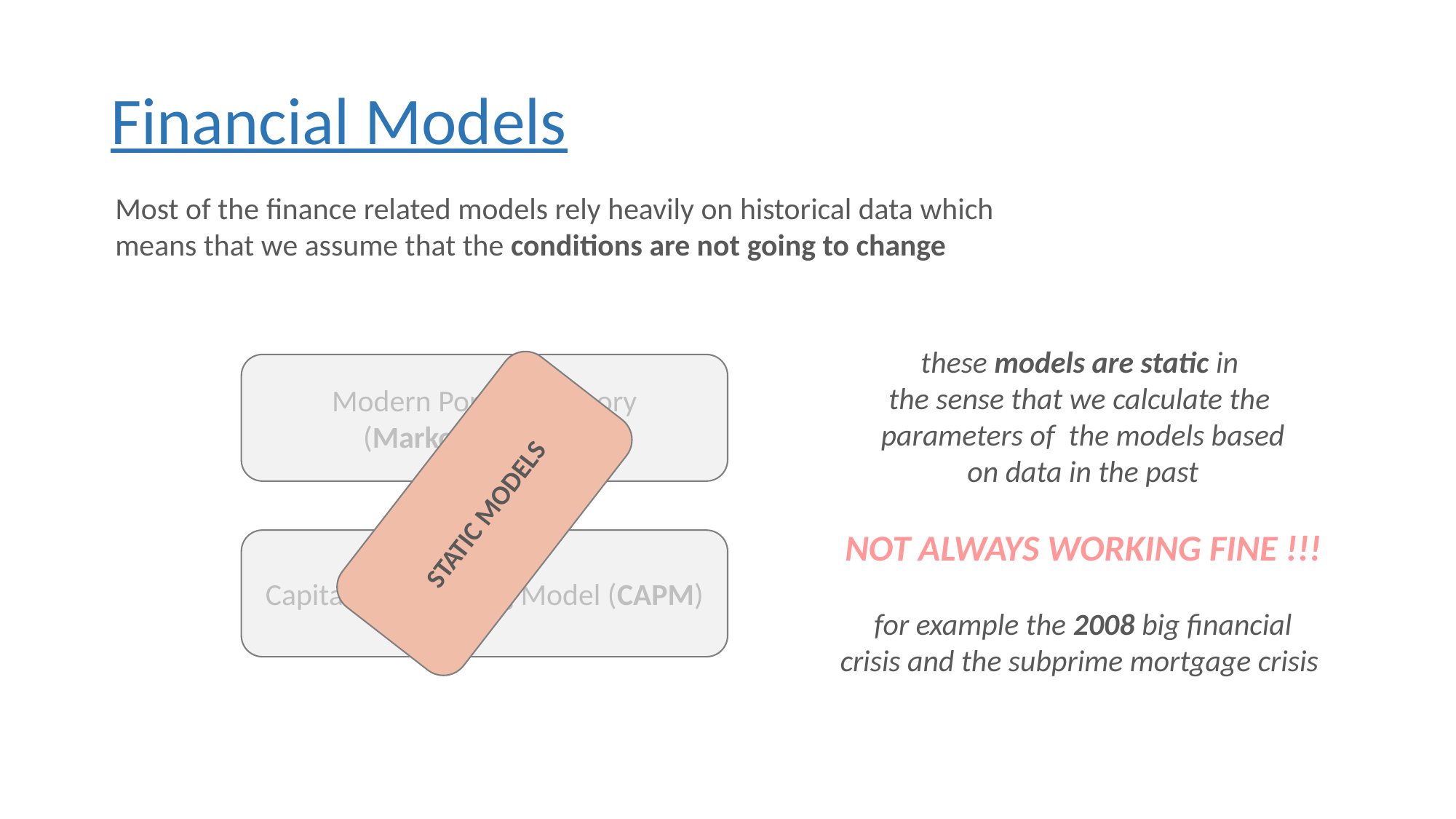

# Financial Models
Most of the finance related models rely heavily on historical data which
means that we assume that the conditions are not going to change
these models are static in
the sense that we calculate the
parameters of  the models based
on data in the past

NOT ALWAYS WORKING FINE !!!

for example the 2008 big financial
crisis and the subprime mortgage crisis

Modern Portfolio Theory (Markowitz-model)
STATIC MODELS
Capital Asset Pricing Model (CAPM)